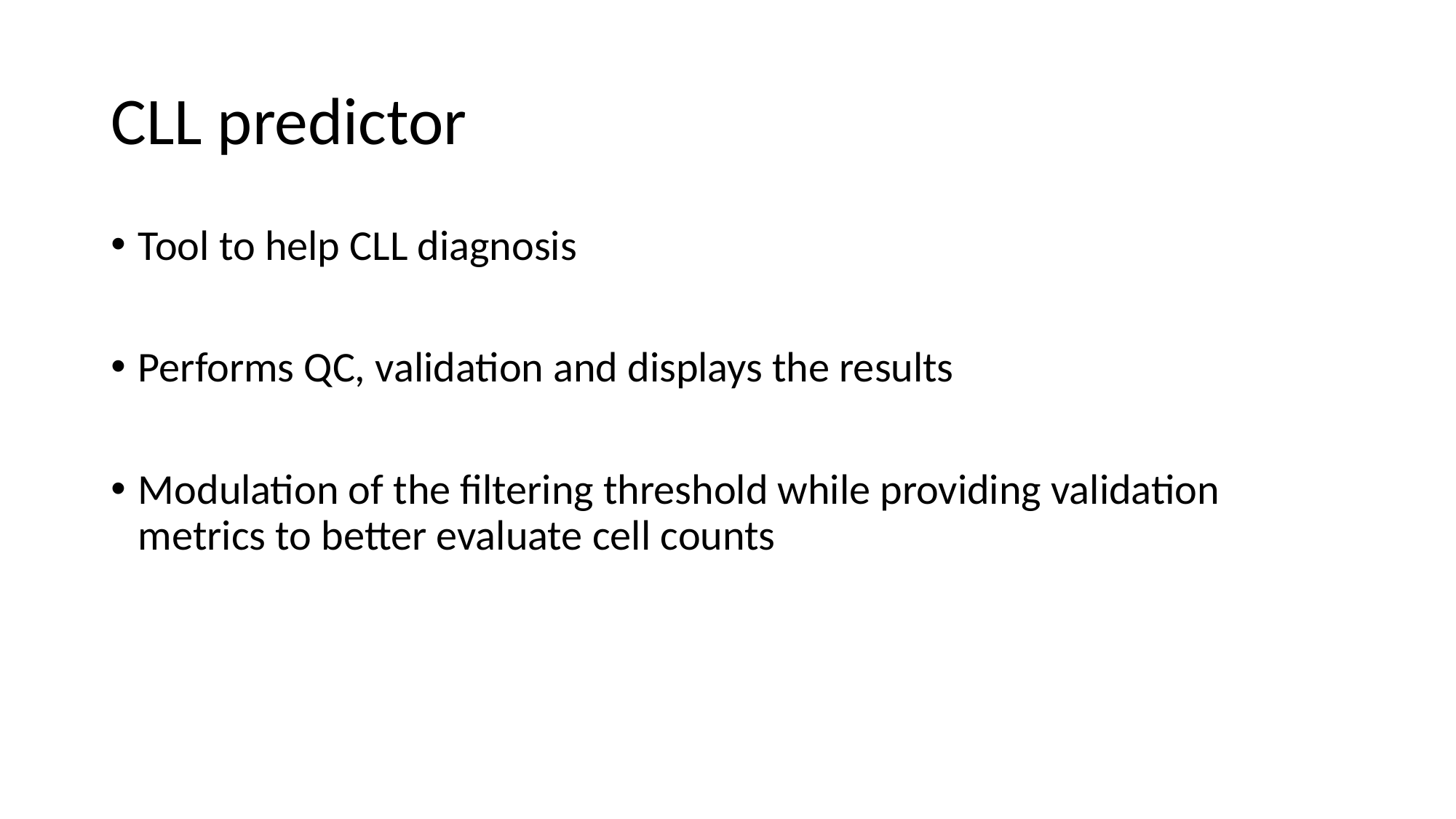

# CLL predictor
Tool to help CLL diagnosis

Performs QC, validation and displays the results

Modulation of the filtering threshold while providing validation metrics to better evaluate cell counts